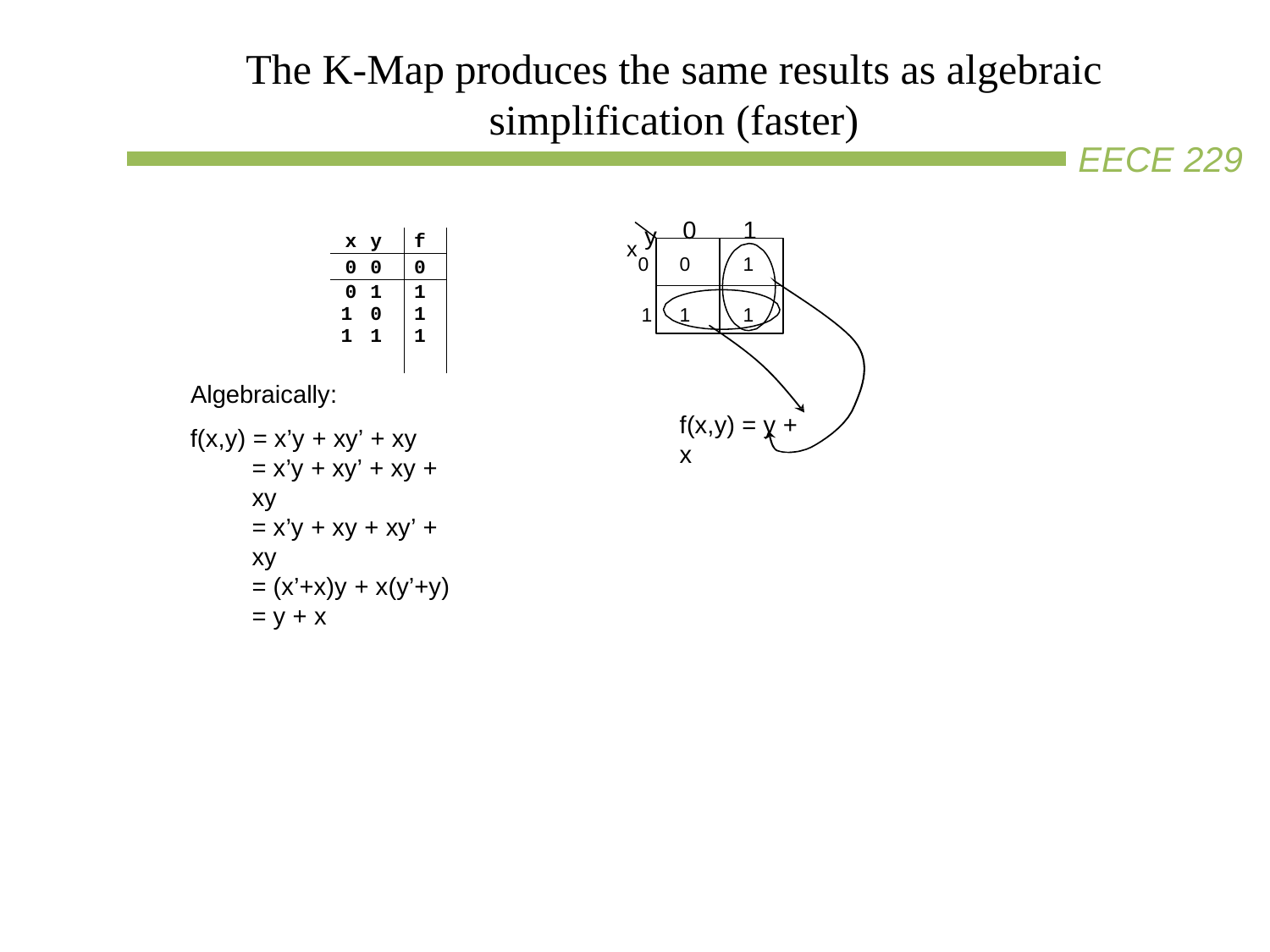

# The K-Map produces the same results as algebraic
simplification (faster)
x y
0
1

| x | y | f |  |  |  |
| --- | --- | --- | --- | --- | --- |
| 0 | 0 | 0 | 0 | 0 | 1 |
| 0 | 1 | 1 |  |  |  |
| 1 1 | 0 1 | 1 1 | 1 | 1 | 1 |
|  |  |  |  |  |  |

Algebraically:
f(x,y) = y + x
f(x,y) = x’y + xy’ + xy
= x’y + xy’ + xy + xy
= x’y + xy + xy’ + xy
= (x’+x)y + x(y’+y)
= y + x